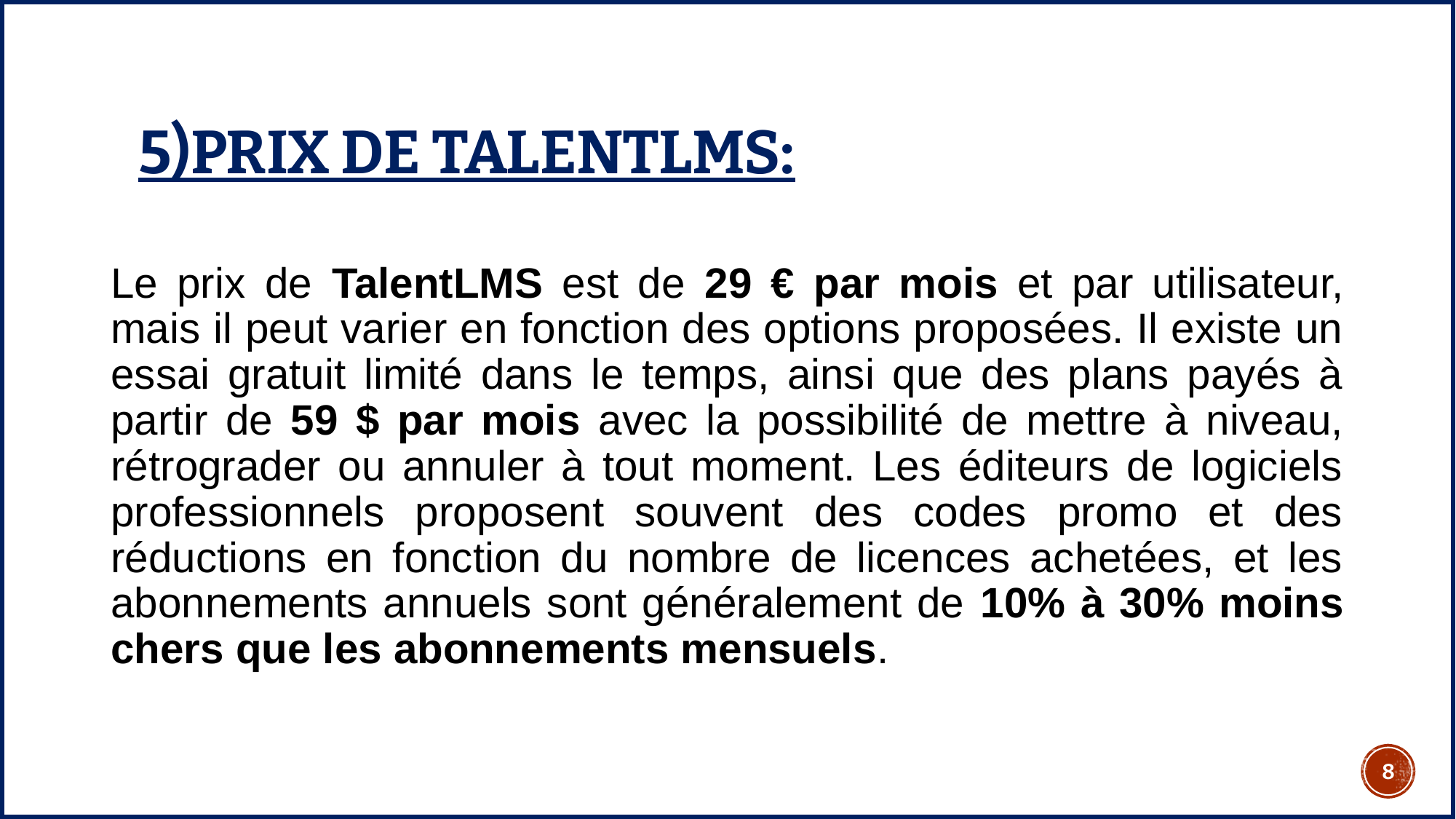

# 5)Prix de TalentLMS:
Le prix de TalentLMS est de 29 € par mois et par utilisateur, mais il peut varier en fonction des options proposées. Il existe un essai gratuit limité dans le temps, ainsi que des plans payés à partir de 59 $ par mois avec la possibilité de mettre à niveau, rétrograder ou annuler à tout moment. Les éditeurs de logiciels professionnels proposent souvent des codes promo et des réductions en fonction du nombre de licences achetées, et les abonnements annuels sont généralement de 10% à 30% moins chers que les abonnements mensuels.
8